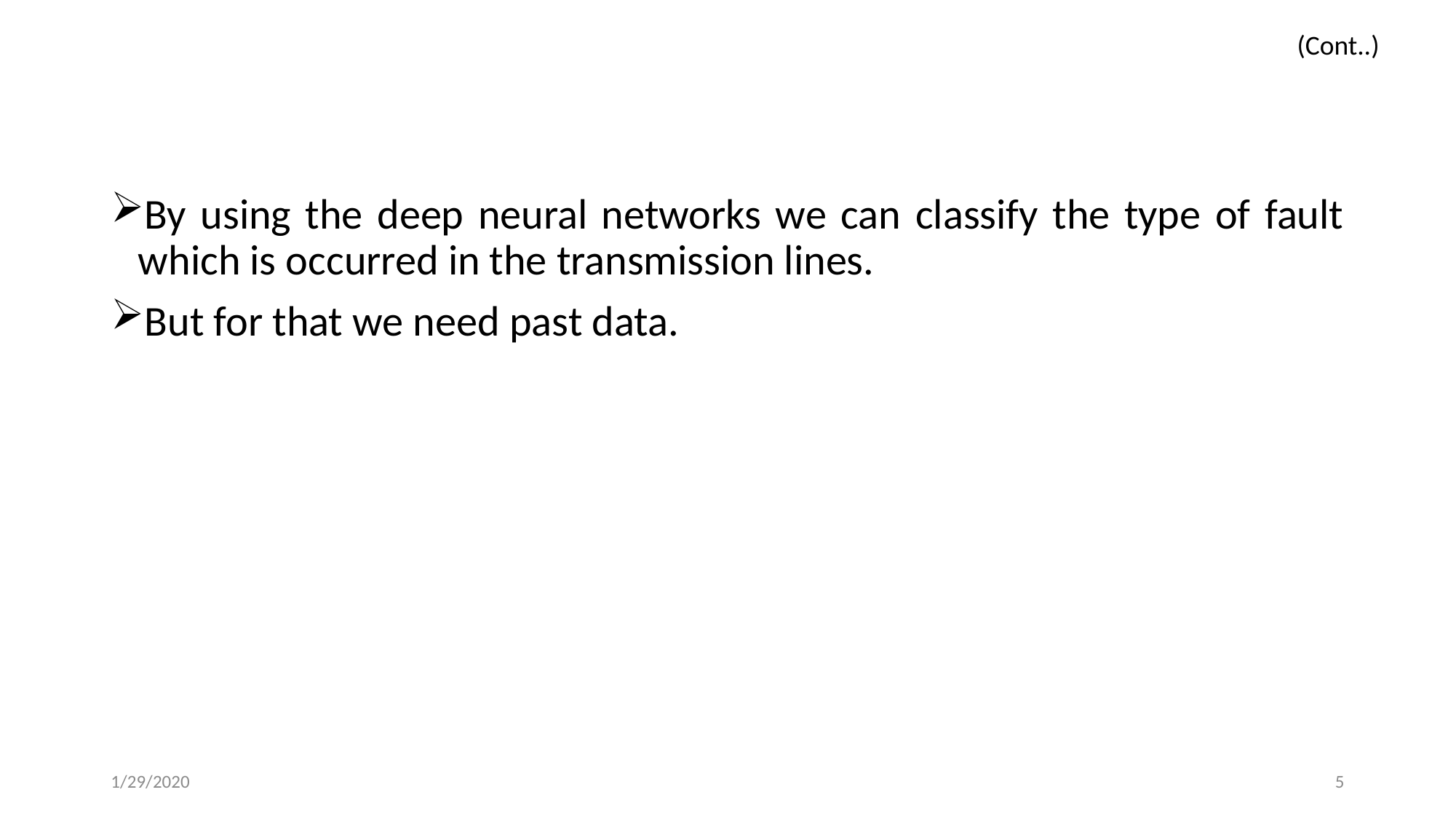

(Cont..)

By using the deep neural networks we can classify the type of fault which is occurred in the transmission lines.
But for that we need past data.

1/29/2020
5